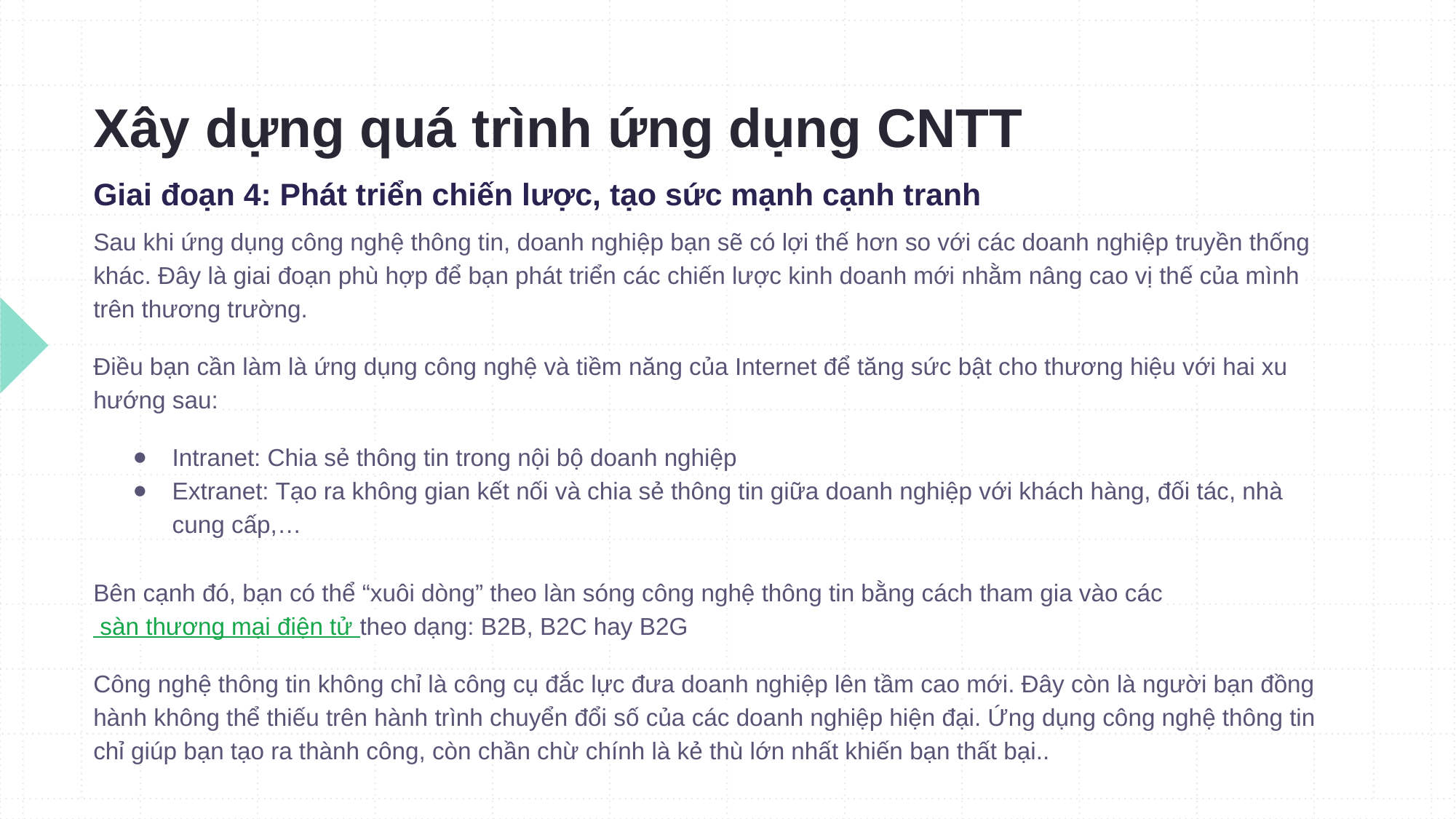

# Xây dựng quá trình ứng dụng CNTT
Giai đoạn 4: Phát triển chiến lược, tạo sức mạnh cạnh tranh
Sau khi ứng dụng công nghệ thông tin, doanh nghiệp bạn sẽ có lợi thế hơn so với các doanh nghiệp truyền thống khác. Đây là giai đoạn phù hợp để bạn phát triển các chiến lược kinh doanh mới nhằm nâng cao vị thế của mình trên thương trường.
Điều bạn cần làm là ứng dụng công nghệ và tiềm năng của Internet để tăng sức bật cho thương hiệu với hai xu hướng sau:
Intranet: Chia sẻ thông tin trong nội bộ doanh nghiệp
Extranet: Tạo ra không gian kết nối và chia sẻ thông tin giữa doanh nghiệp với khách hàng, đối tác, nhà cung cấp,…
Bên cạnh đó, bạn có thể “xuôi dòng” theo làn sóng công nghệ thông tin bằng cách tham gia vào các sàn thương mại điện tử theo dạng: B2B, B2C hay B2G
Công nghệ thông tin không chỉ là công cụ đắc lực đưa doanh nghiệp lên tầm cao mới. Đây còn là người bạn đồng hành không thể thiếu trên hành trình chuyển đổi số của các doanh nghiệp hiện đại. Ứng dụng công nghệ thông tin chỉ giúp bạn tạo ra thành công, còn chần chừ chính là kẻ thù lớn nhất khiến bạn thất bại..